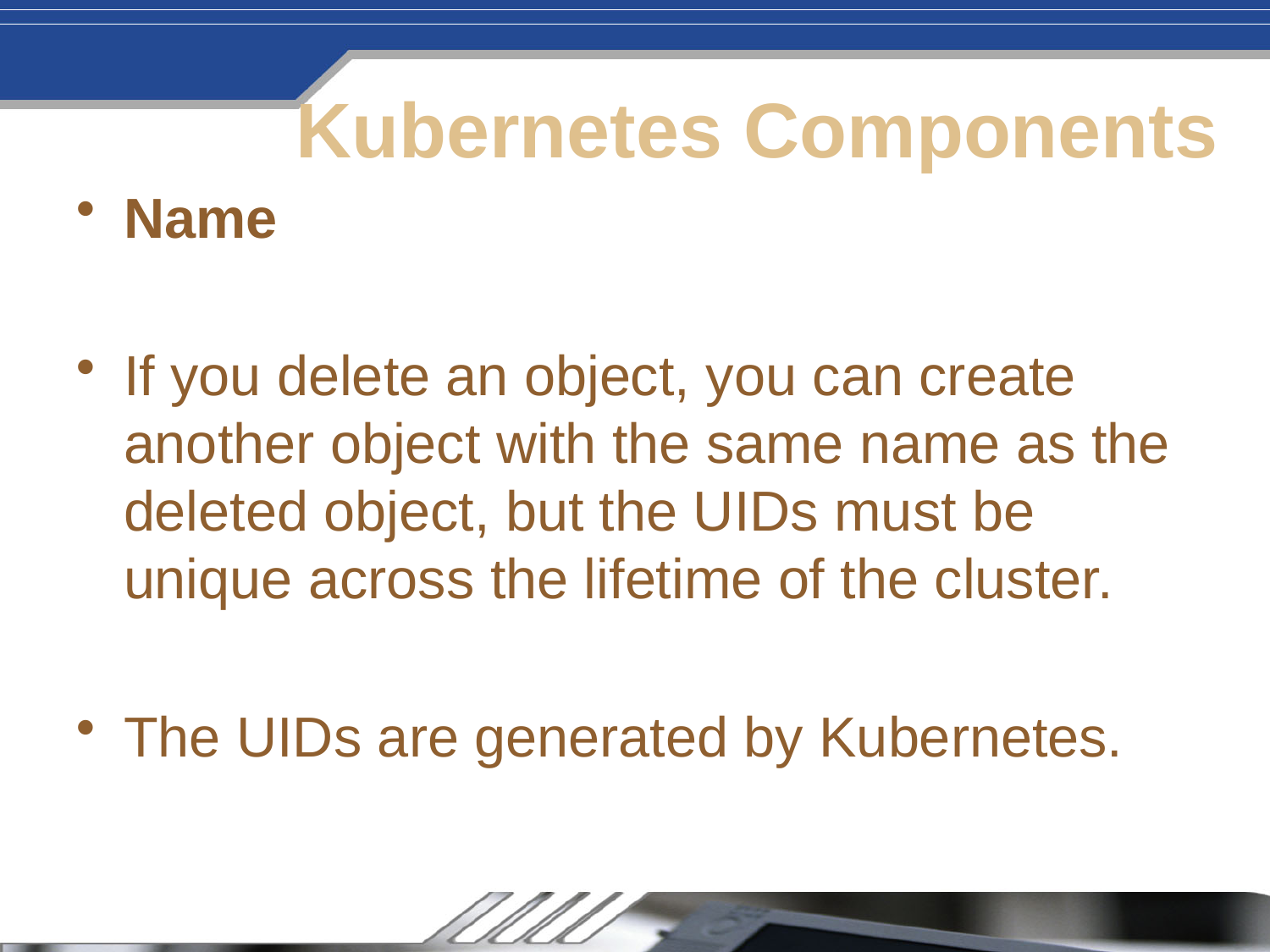

# Kubernetes Components
Name

If you delete an object, you can create another object with the same name as the deleted object, but the UIDs must be unique across the lifetime of the cluster.

The UIDs are generated by Kubernetes.